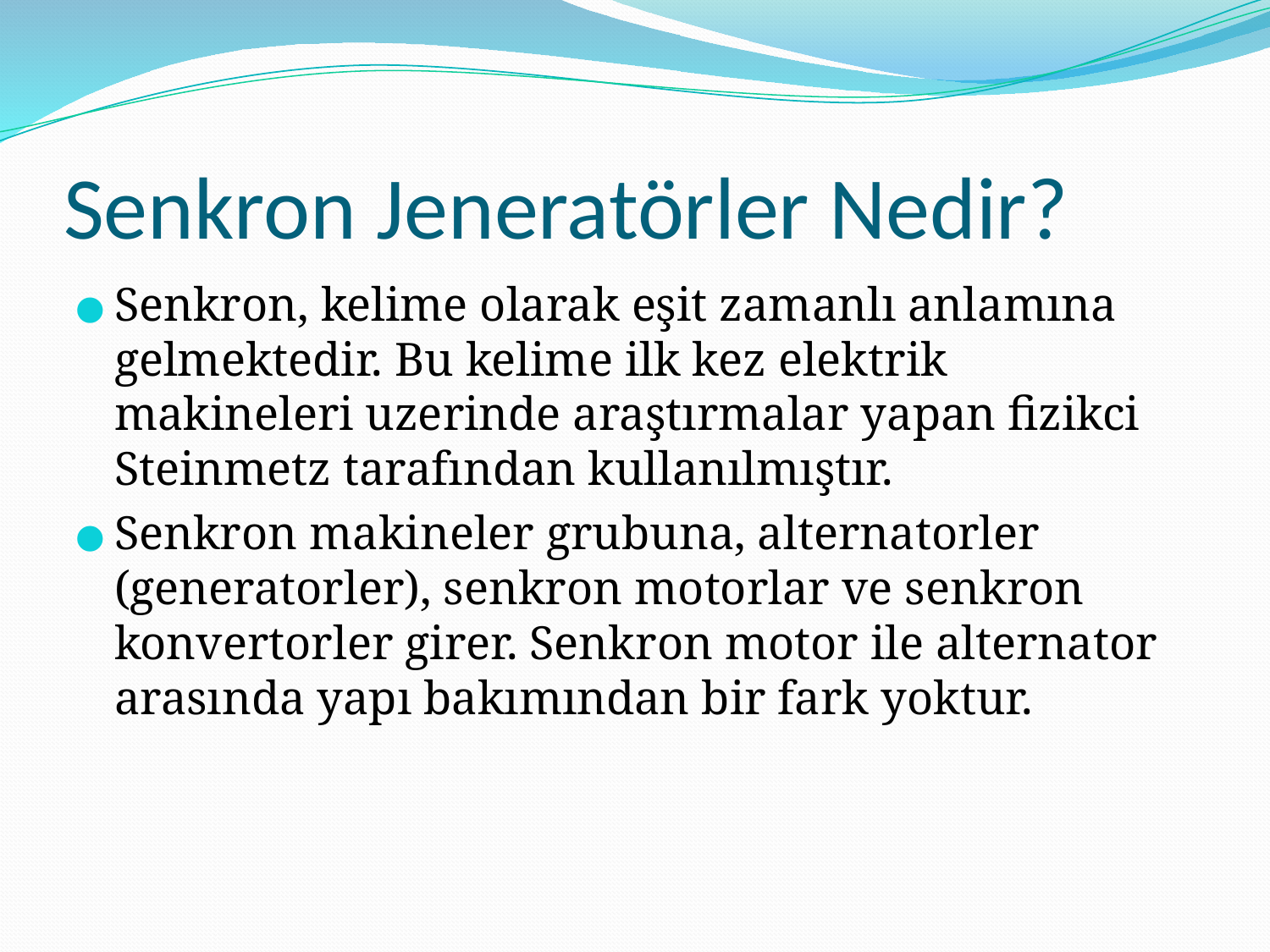

# Senkron Jeneratörler Nedir?
Senkron, kelime olarak eşit zamanlı anlamına gelmektedir. Bu kelime ilk kez elektrik makineleri uzerinde araştırmalar yapan fizikci Steinmetz tarafından kullanılmıştır.
Senkron makineler grubuna, alternatorler (generatorler), senkron motorlar ve senkron konvertorler girer. Senkron motor ile alternator arasında yapı bakımından bir fark yoktur.